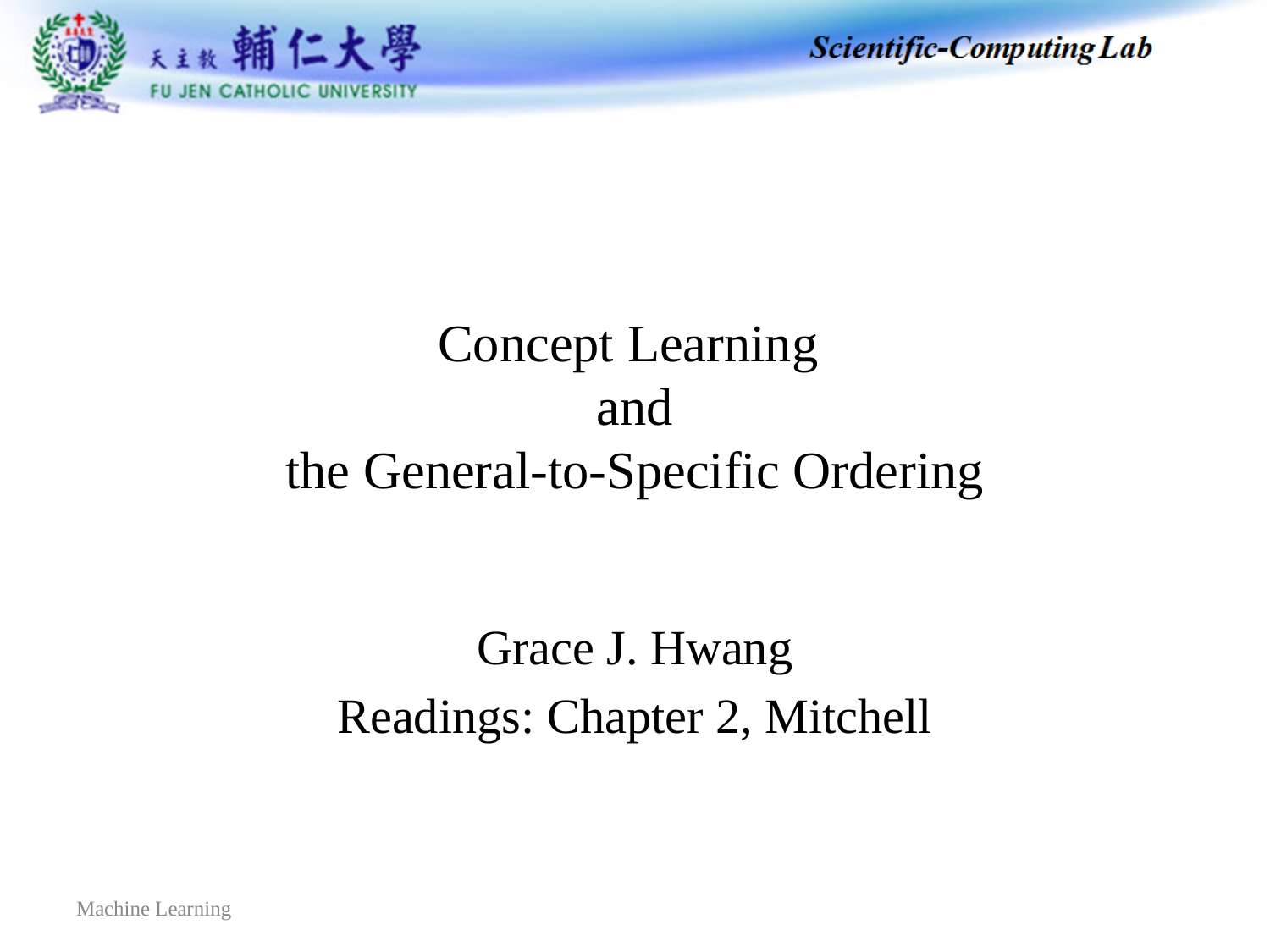

# Concept Learning and the General-to-Specific Ordering

Grace J. Hwang
Readings: Chapter 2, Mitchell
Machine Learning
Concept Learning & General-to-Specific Ordering